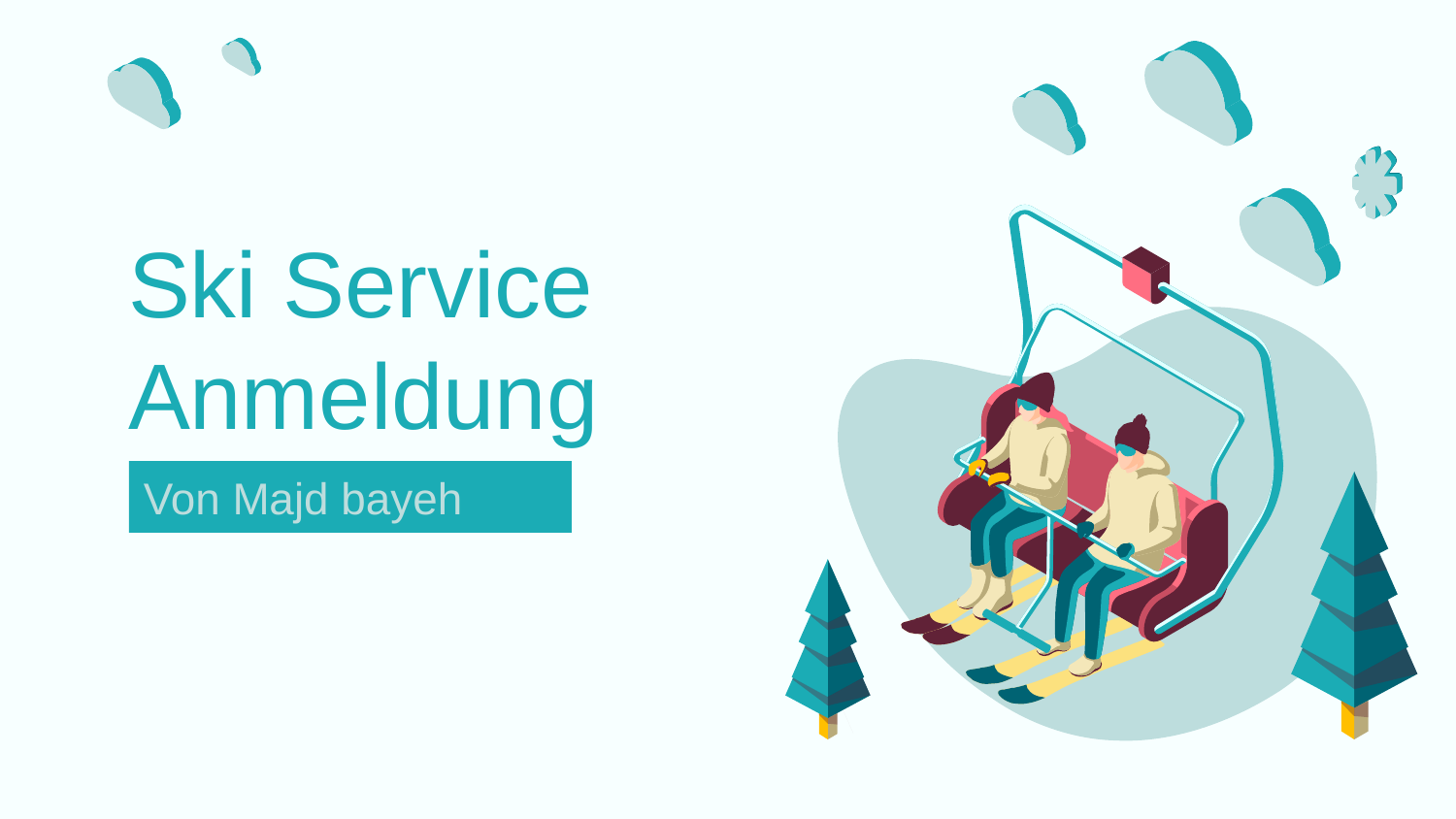

# Ski Service Anmeldung

Von Majd bayeh